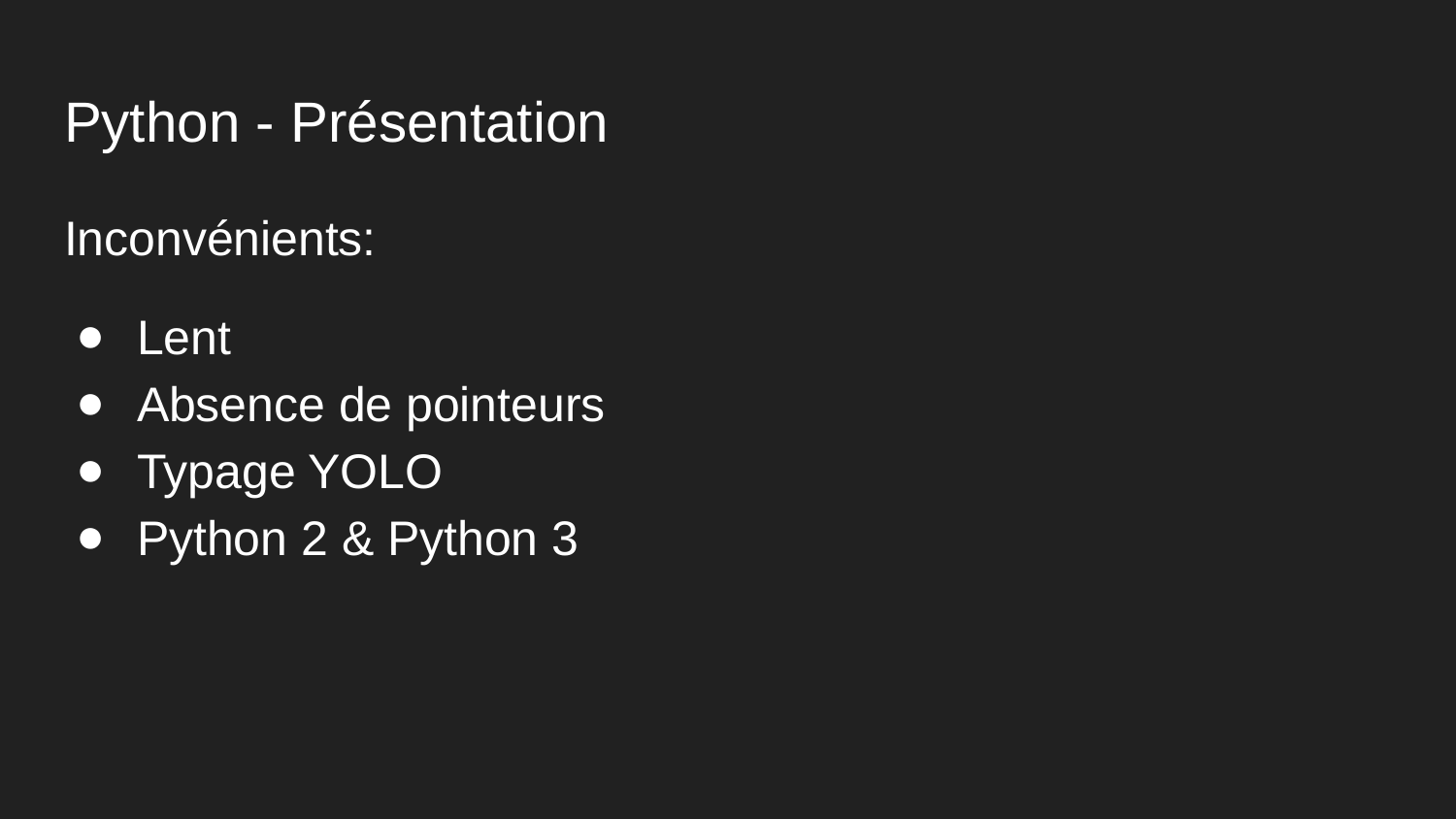

# Python - Présentation
Inconvénients:
Lent
Absence de pointeurs
Typage YOLO
Python 2 & Python 3